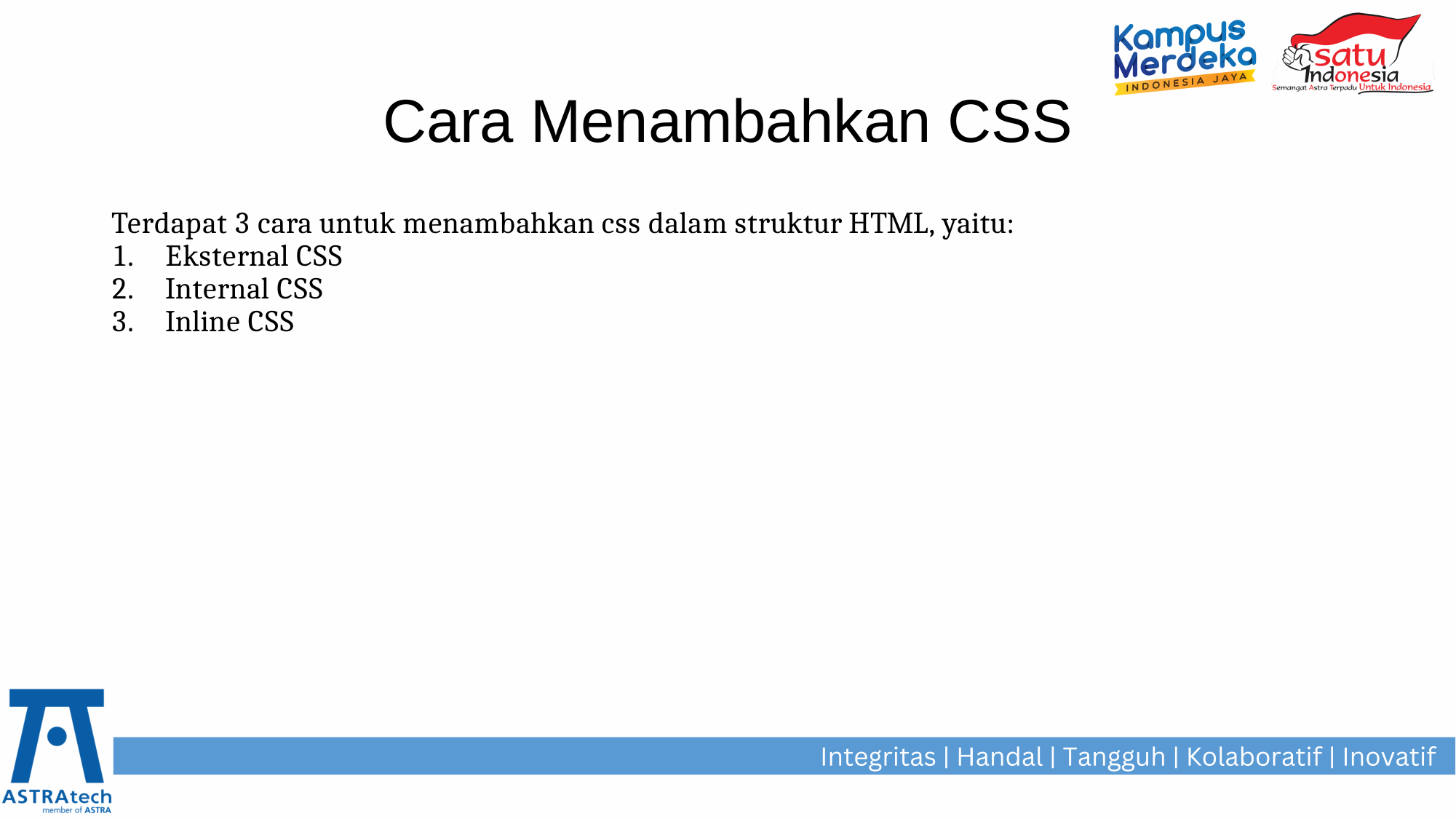

# Cara Menambahkan CSS
Terdapat 3 cara untuk menambahkan css dalam struktur HTML, yaitu:
Eksternal CSS
Internal CSS
Inline CSS